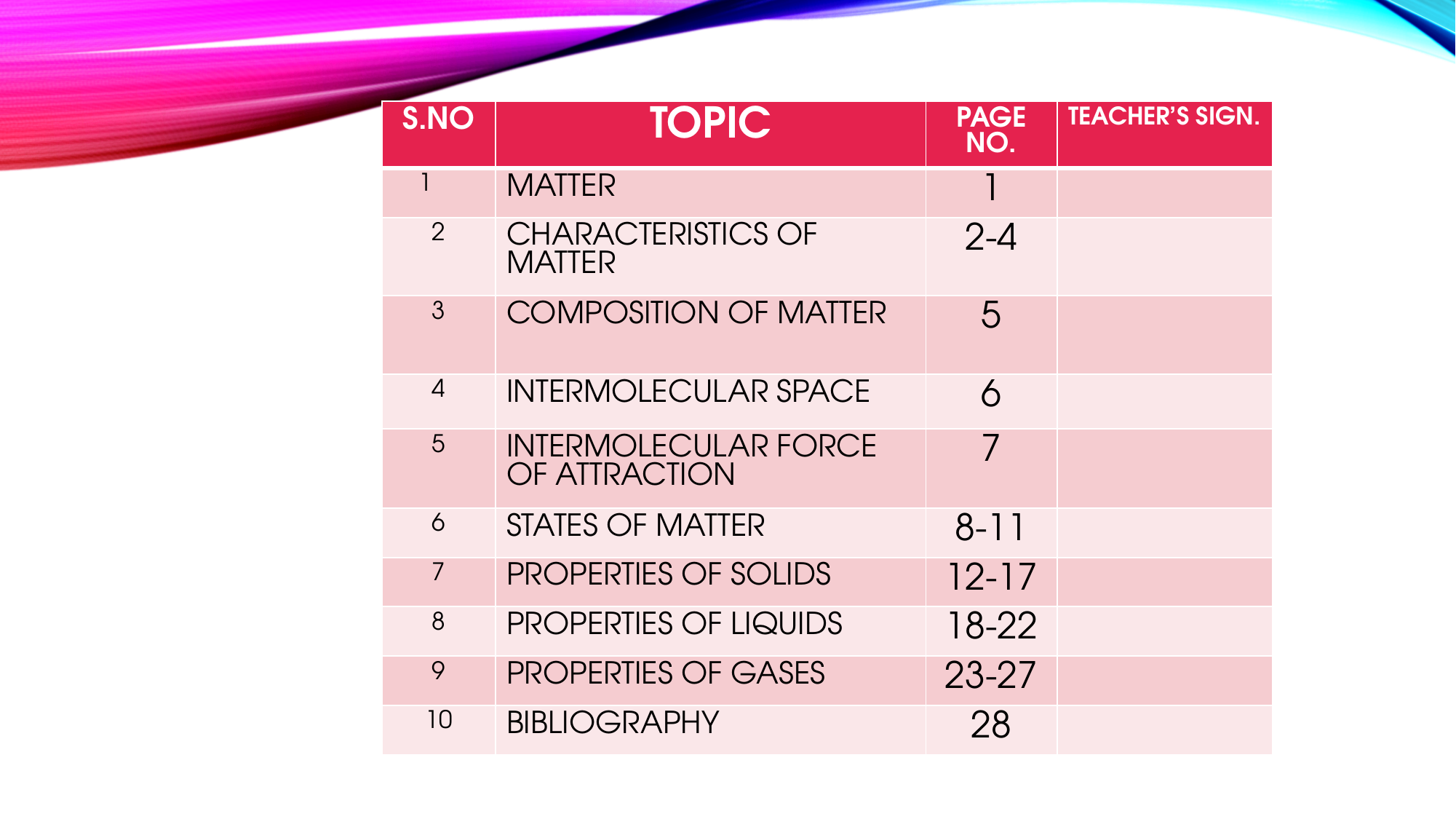

| S.NO | TOPIC | PAGE NO. | TEACHER’S SIGN. |
| --- | --- | --- | --- |
| 1 | MATTER | 1 |  |
| 2 | CHARACTERISTICS OF MATTER | 2-4 |  |
| 3 | COMPOSITION OF MATTER | 5 |  |
| 4 | INTERMOLECULAR SPACE | 6 |  |
| 5 | INTERMOLECULAR FORCE OF ATTRACTION | 7 |  |
| 6 | STATES OF MATTER | 8-11 |  |
| 7 | PROPERTIES OF SOLIDS | 12-17 |  |
| 8 | PROPERTIES OF LIQUIDS | 18-22 |  |
| 9 | PROPERTIES OF GASES | 23-27 |  |
| 10 | BIBLIOGRAPHY | 28 |  |